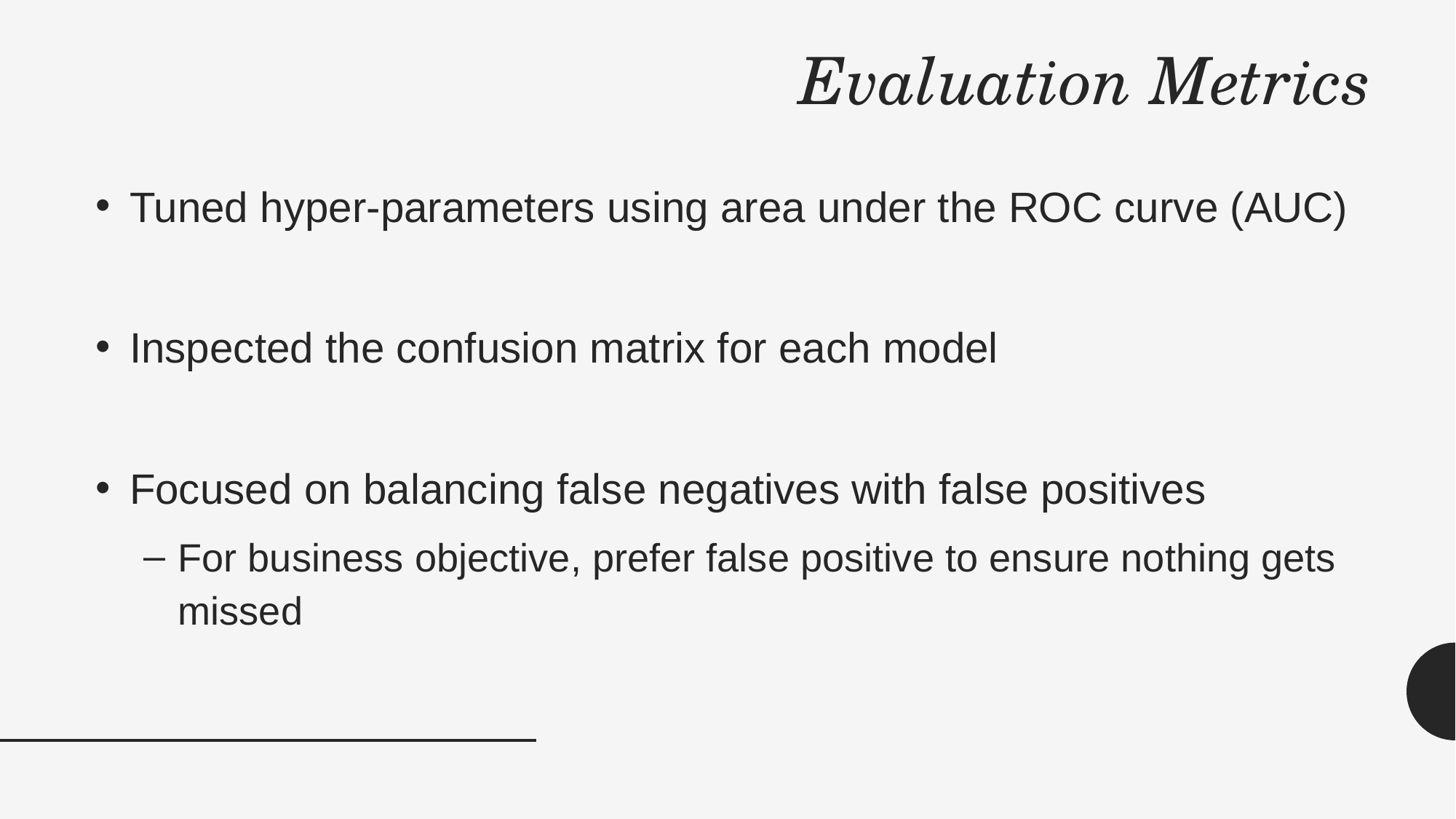

# Evaluation Metrics
Tuned hyper-parameters using area under the ROC curve (AUC)

Inspected the confusion matrix for each model

Focused on balancing false negatives with false positives
For business objective, prefer false positive to ensure nothing gets missed